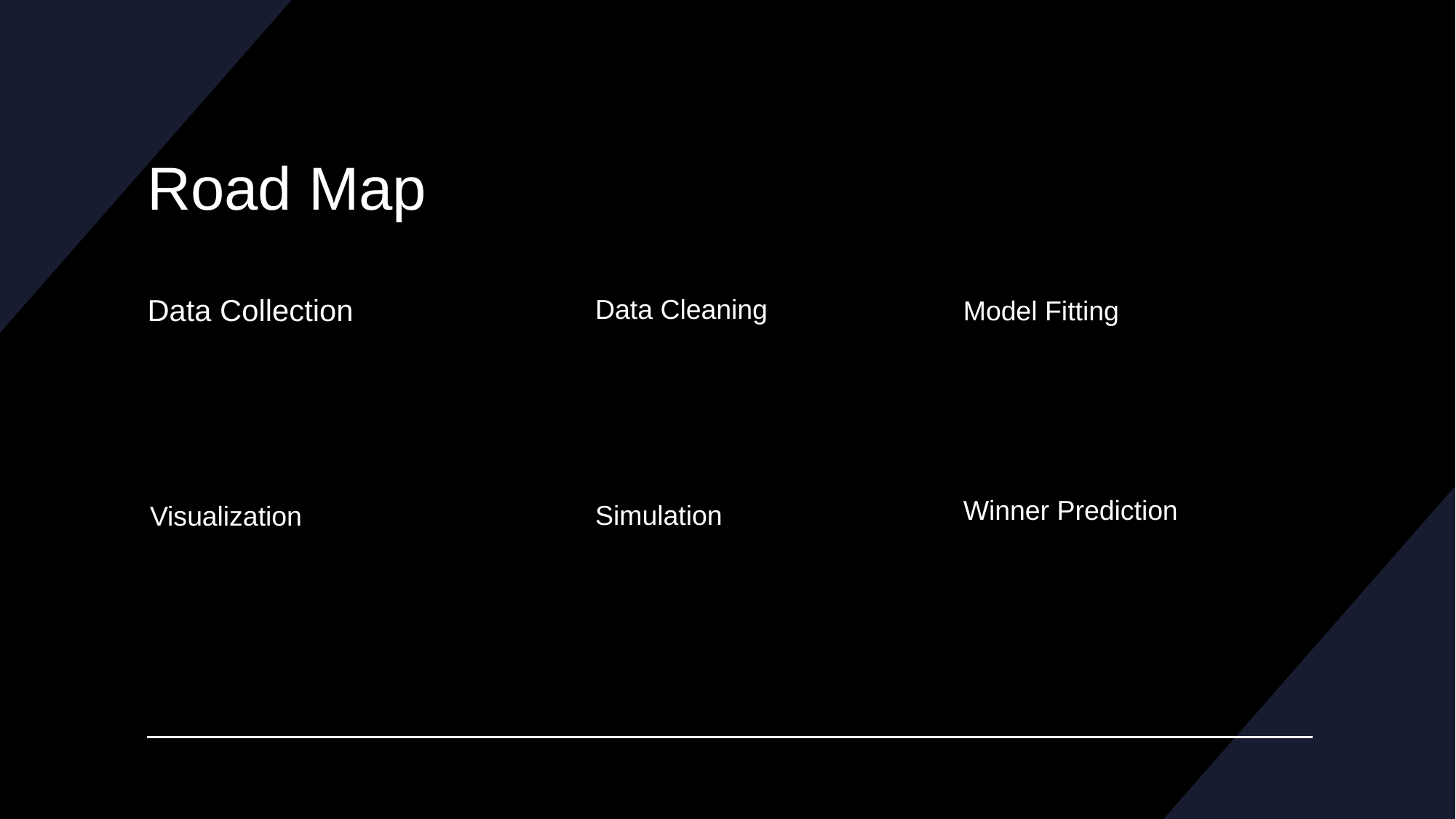

# Road Map
Data Collection
Data Cleaning
Model Fitting
Winner Prediction
Simulation
Visualization